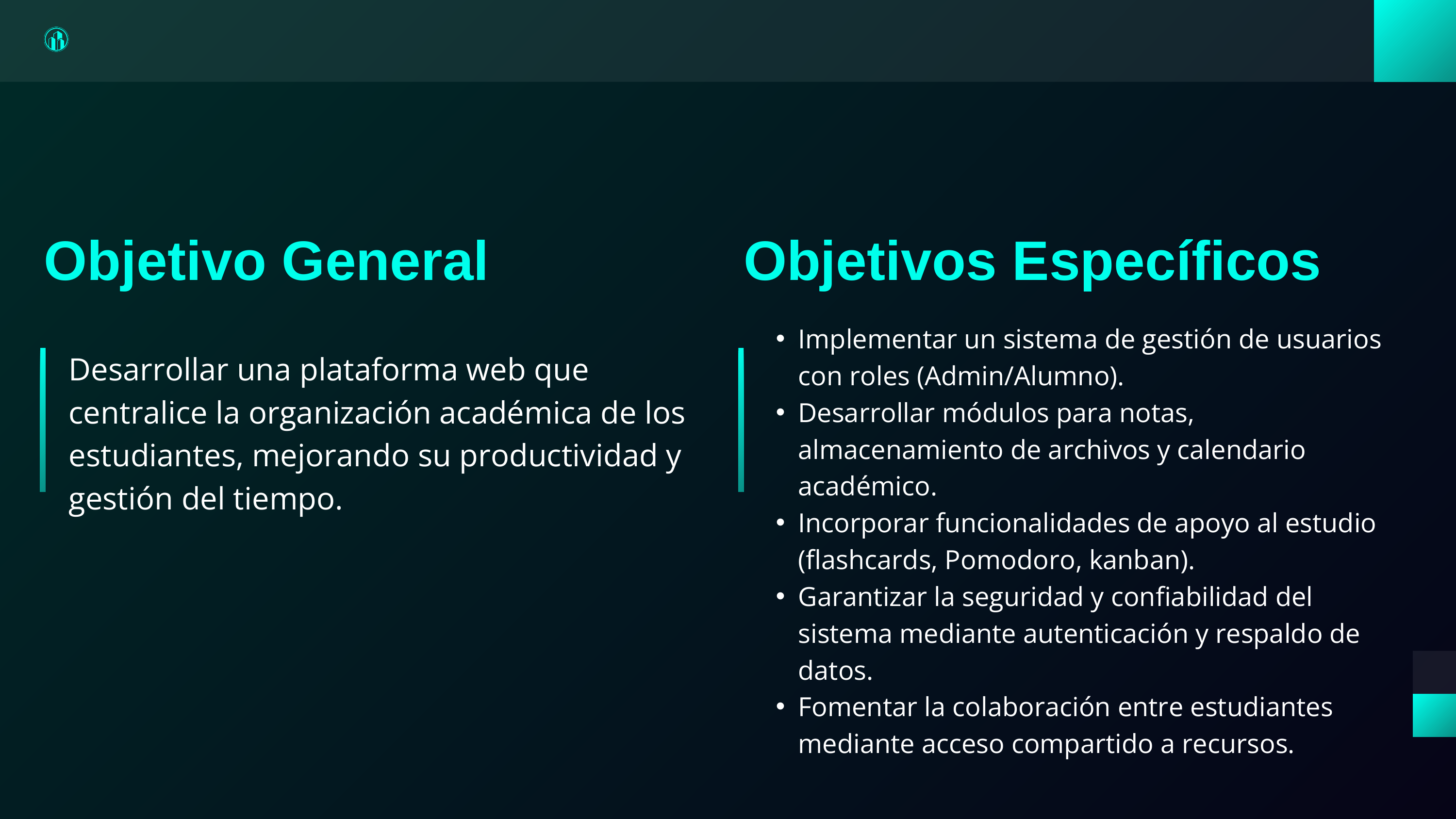

Objetivo General
Objetivos Específicos
Implementar un sistema de gestión de usuarios con roles (Admin/Alumno).
Desarrollar módulos para notas, almacenamiento de archivos y calendario académico.
Incorporar funcionalidades de apoyo al estudio (flashcards, Pomodoro, kanban).
Garantizar la seguridad y confiabilidad del sistema mediante autenticación y respaldo de datos.
Fomentar la colaboración entre estudiantes mediante acceso compartido a recursos.

Desarrollar una plataforma web que centralice la organización académica de los estudiantes, mejorando su productividad y gestión del tiempo.